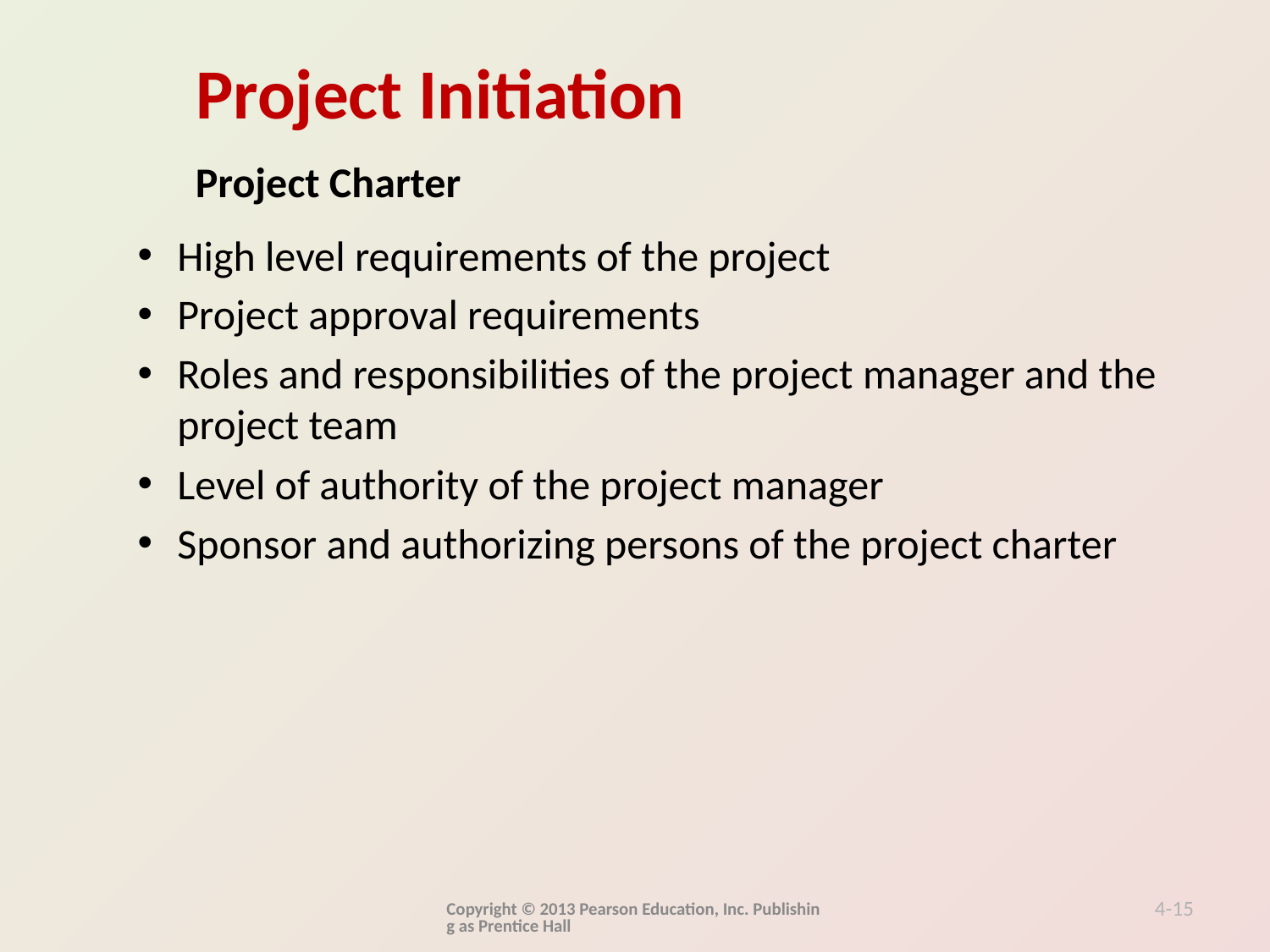

Project Charter
High level requirements of the project
Project approval requirements
Roles and responsibilities of the project manager and the project team
Level of authority of the project manager
Sponsor and authorizing persons of the project charter
Copyright © 2013 Pearson Education, Inc. Publishing as Prentice Hall
4-15